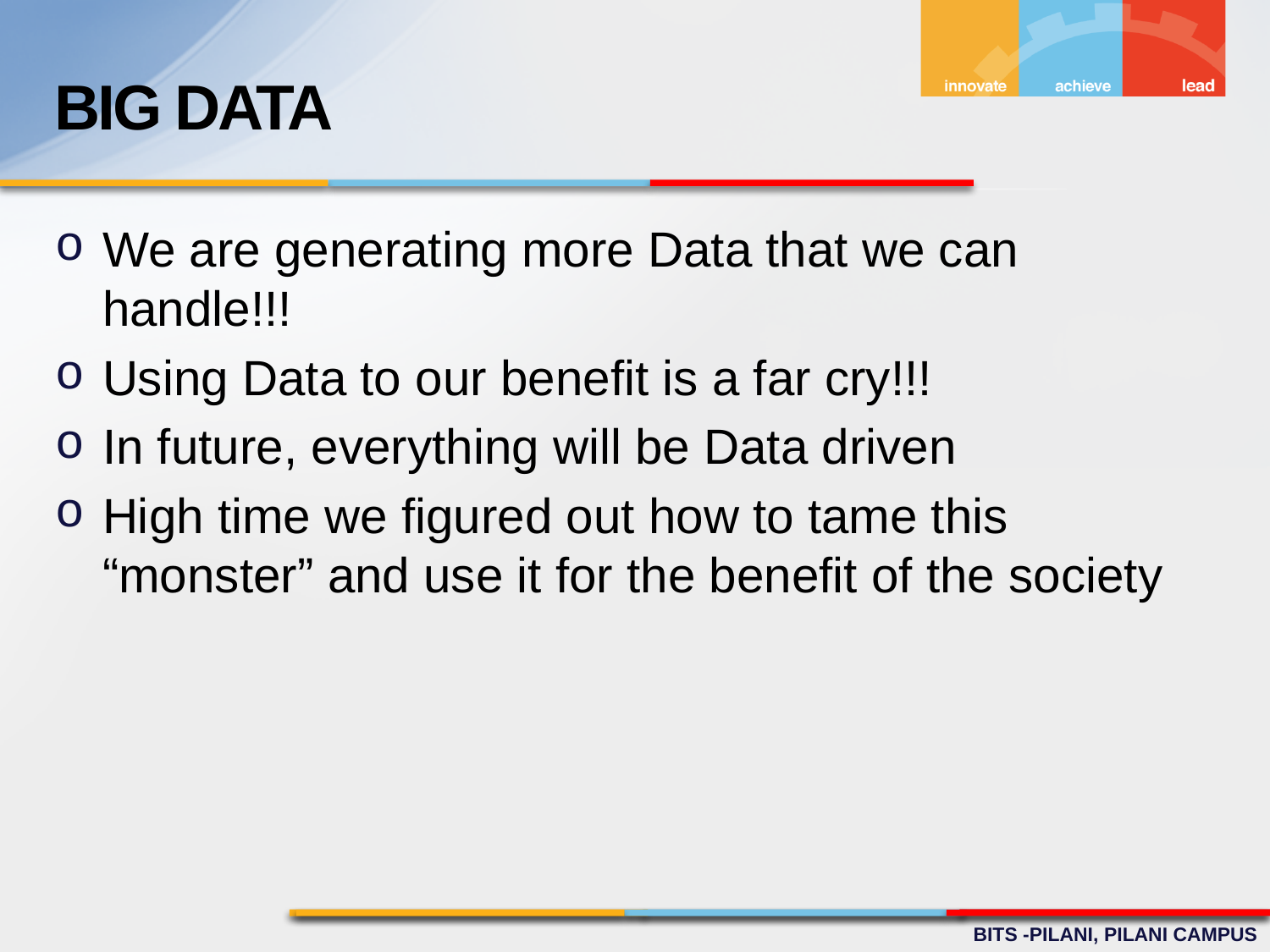

BIG DATA
We are generating more Data that we can handle!!!
Using Data to our benefit is a far cry!!!
In future, everything will be Data driven
High time we figured out how to tame this “monster” and use it for the benefit of the society